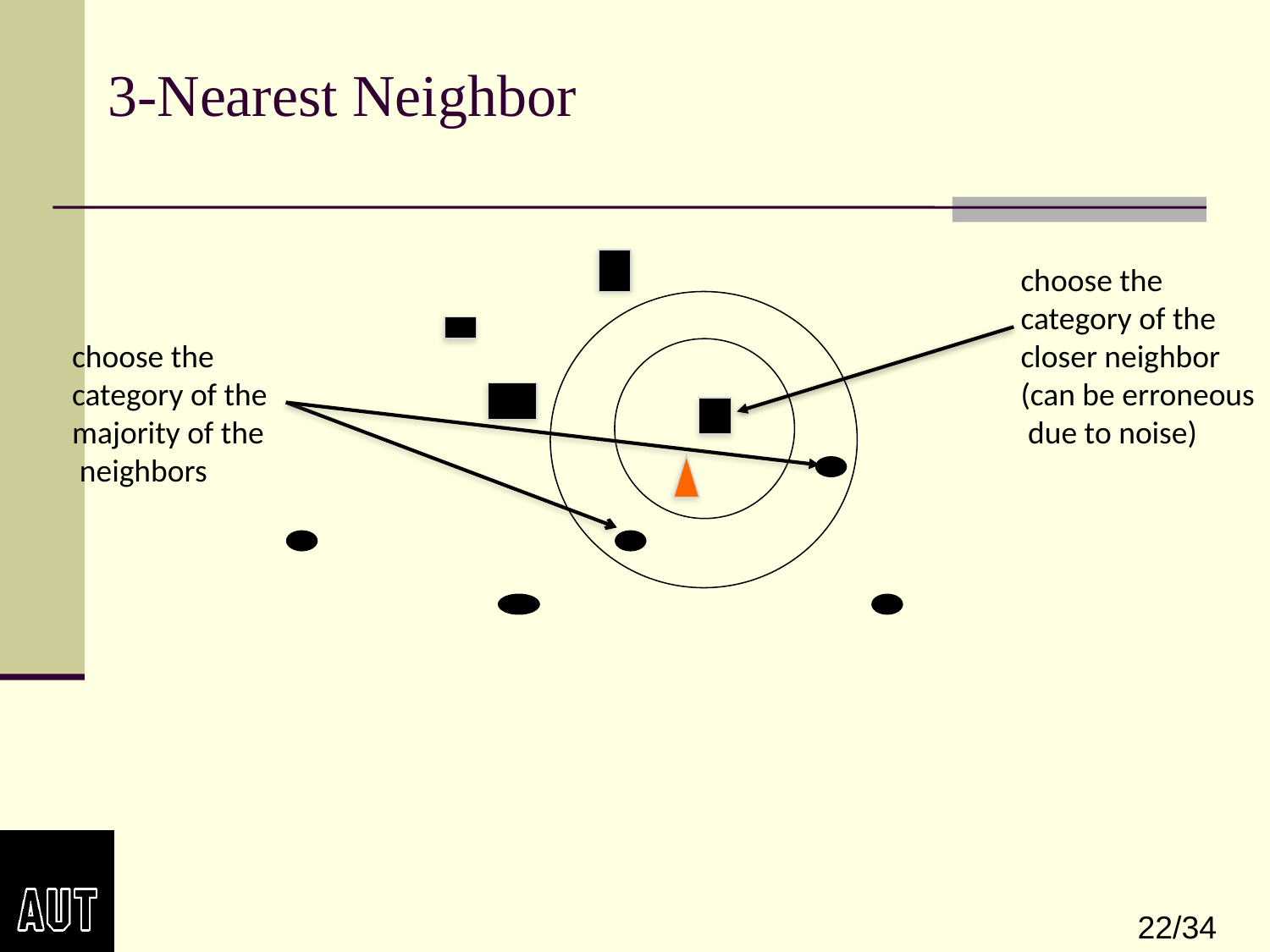

# 3-Nearest Neighbor

choose the
category of the
closer neighbor
(can be erroneous
 due to noise)

choose the
category of the
majority of the
 neighbors